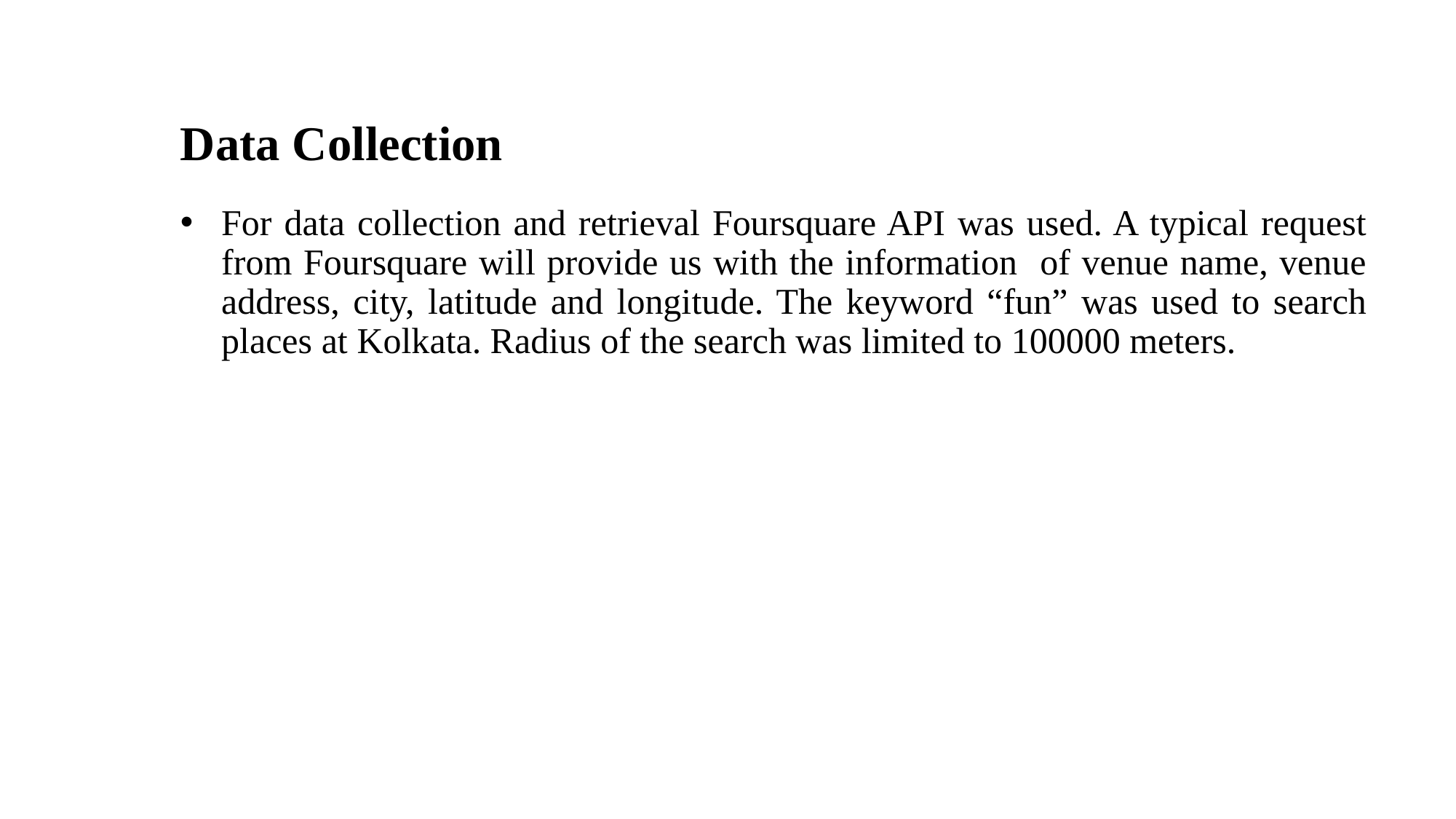

# Data Collection
For data collection and retrieval Foursquare API was used. A typical request from Foursquare will provide us with the information  of venue name, venue address, city, latitude and longitude. The keyword “fun” was used to search places at Kolkata. Radius of the search was limited to 100000 meters.